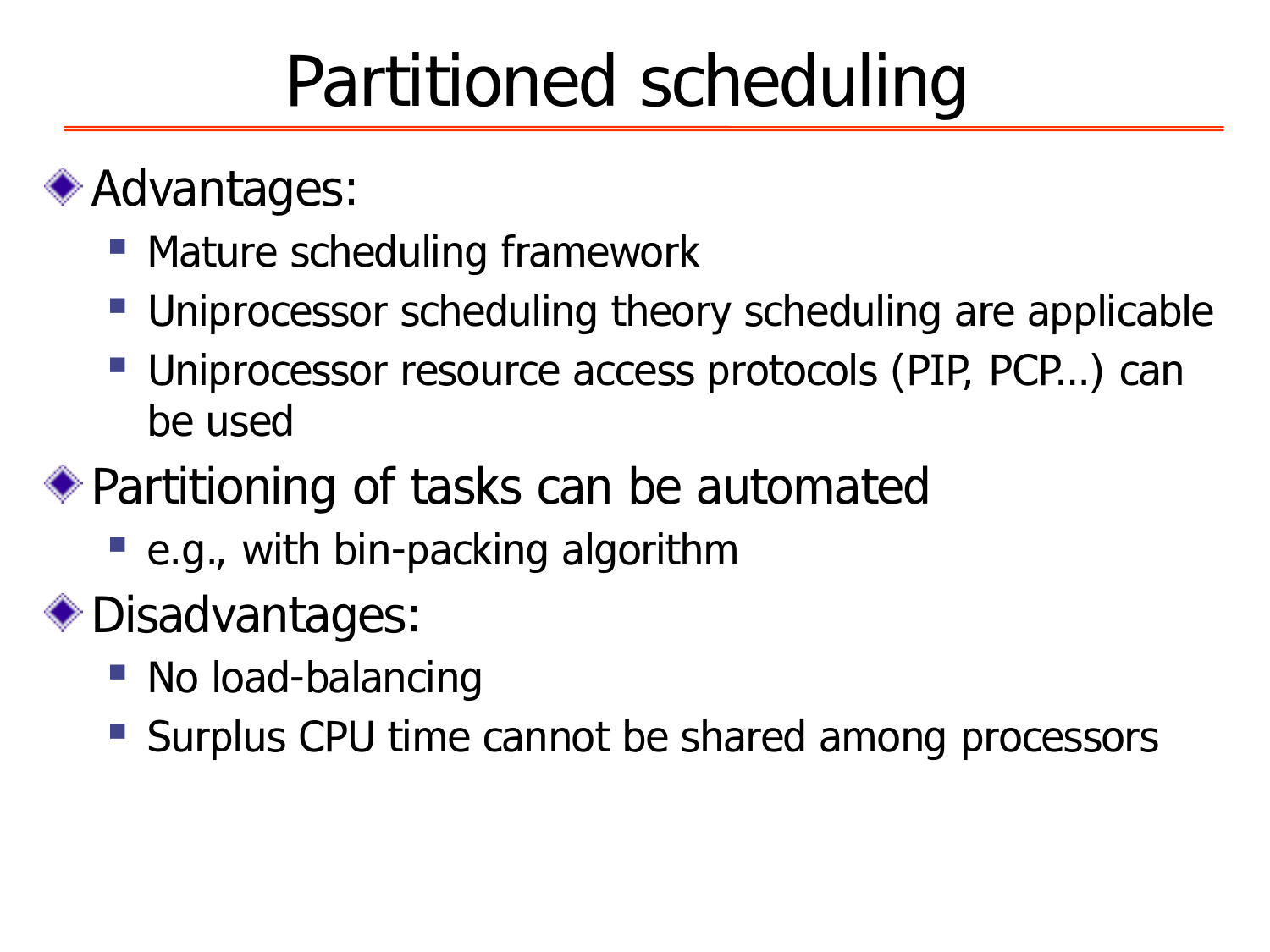

# Partitioned scheduling
Advantages:
Mature scheduling framework
Uniprocessor scheduling theory scheduling are applicable
Uniprocessor resource access protocols (PIP, PCP…) can be used
Partitioning of tasks can be automated
e.g., with bin-packing algorithm
Disadvantages:
No load-balancing
Surplus CPU time cannot be shared among processors